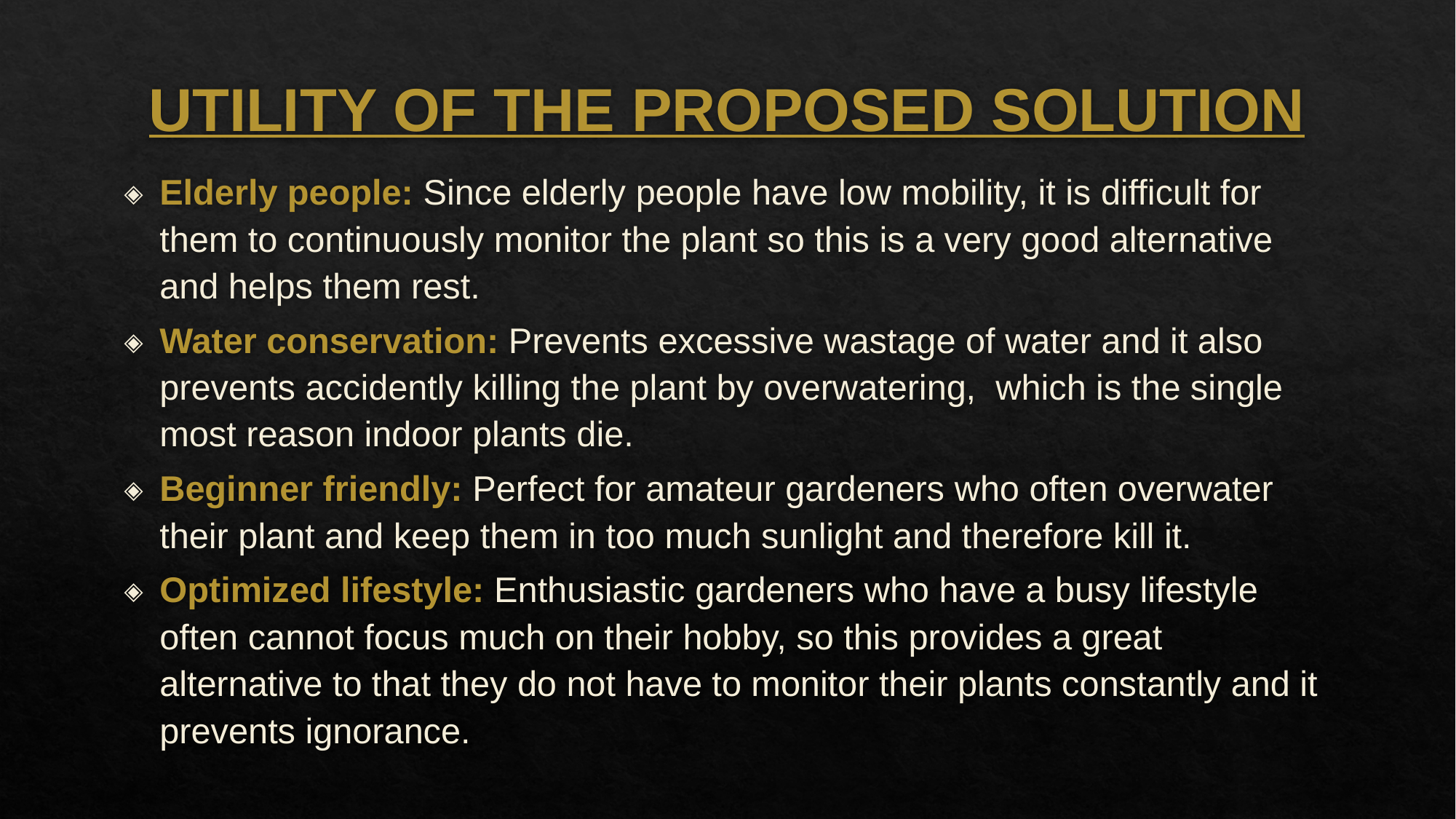

# UTILITY OF THE PROPOSED SOLUTION
Elderly people: Since elderly people have low mobility, it is difficult for them to continuously monitor the plant so this is a very good alternative and helps them rest.
Water conservation: Prevents excessive wastage of water and it also prevents accidently killing the plant by overwatering,  which is the single most reason indoor plants die.
Beginner friendly: Perfect for amateur gardeners who often overwater their plant and keep them in too much sunlight and therefore kill it.
Optimized lifestyle: Enthusiastic gardeners who have a busy lifestyle often cannot focus much on their hobby, so this provides a great alternative to that they do not have to monitor their plants constantly and it prevents ignorance.